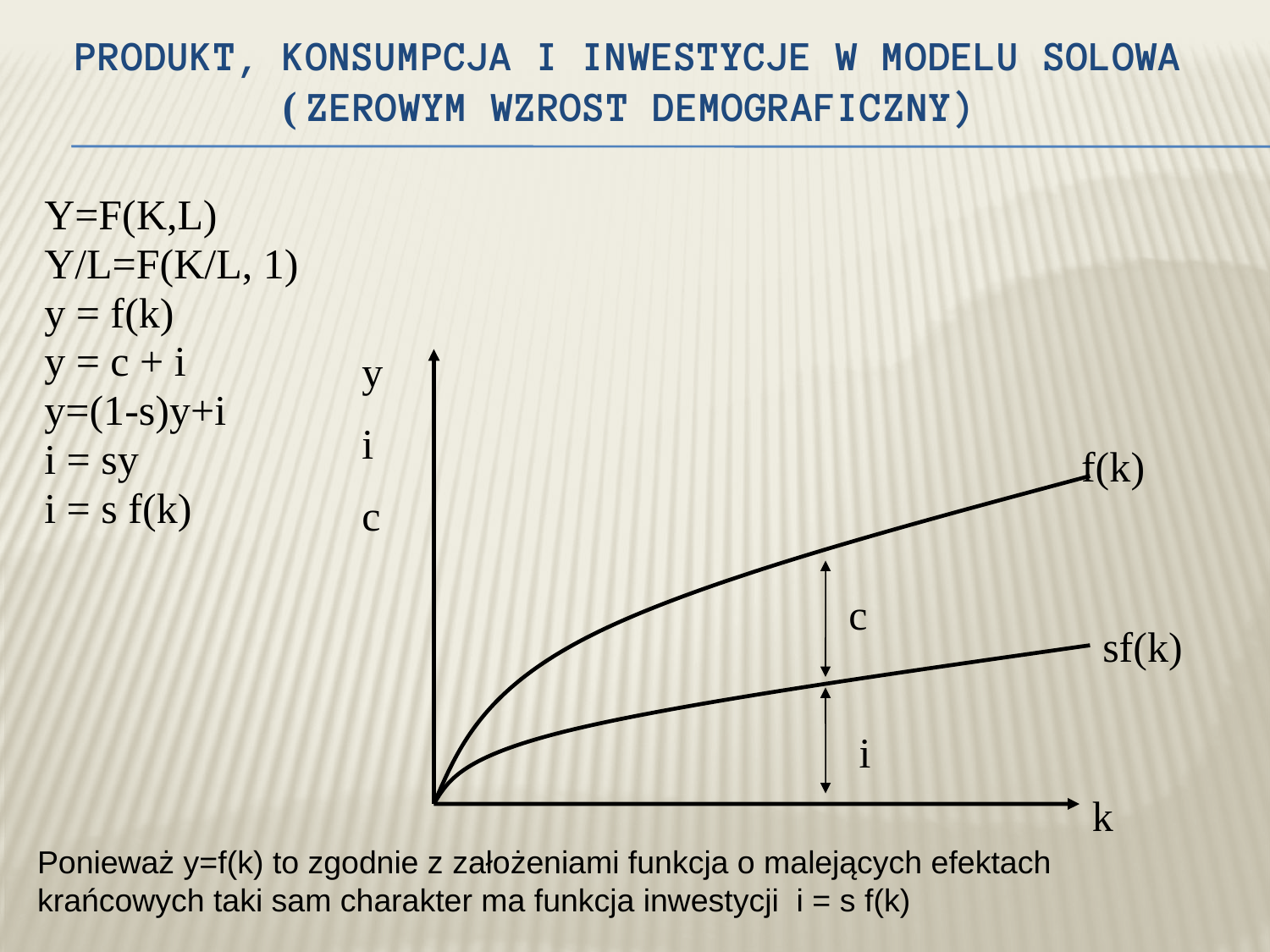

Produkt, konsumpcja i inwestycje w modelu Solowa
( zerowym wzrost demograficzny)
Y=F(K,L)
Y/L=F(K/L, 1)
y = f(k)
y = c + i
y=(1-s)y+i
i = sy
i = s f(k)
y
i
c

k

f(k)

c
sf(k)

i
Ponieważ y=f(k) to zgodnie z założeniami funkcja o malejących efektach krańcowych taki sam charakter ma funkcja inwestycji  i = s f(k)